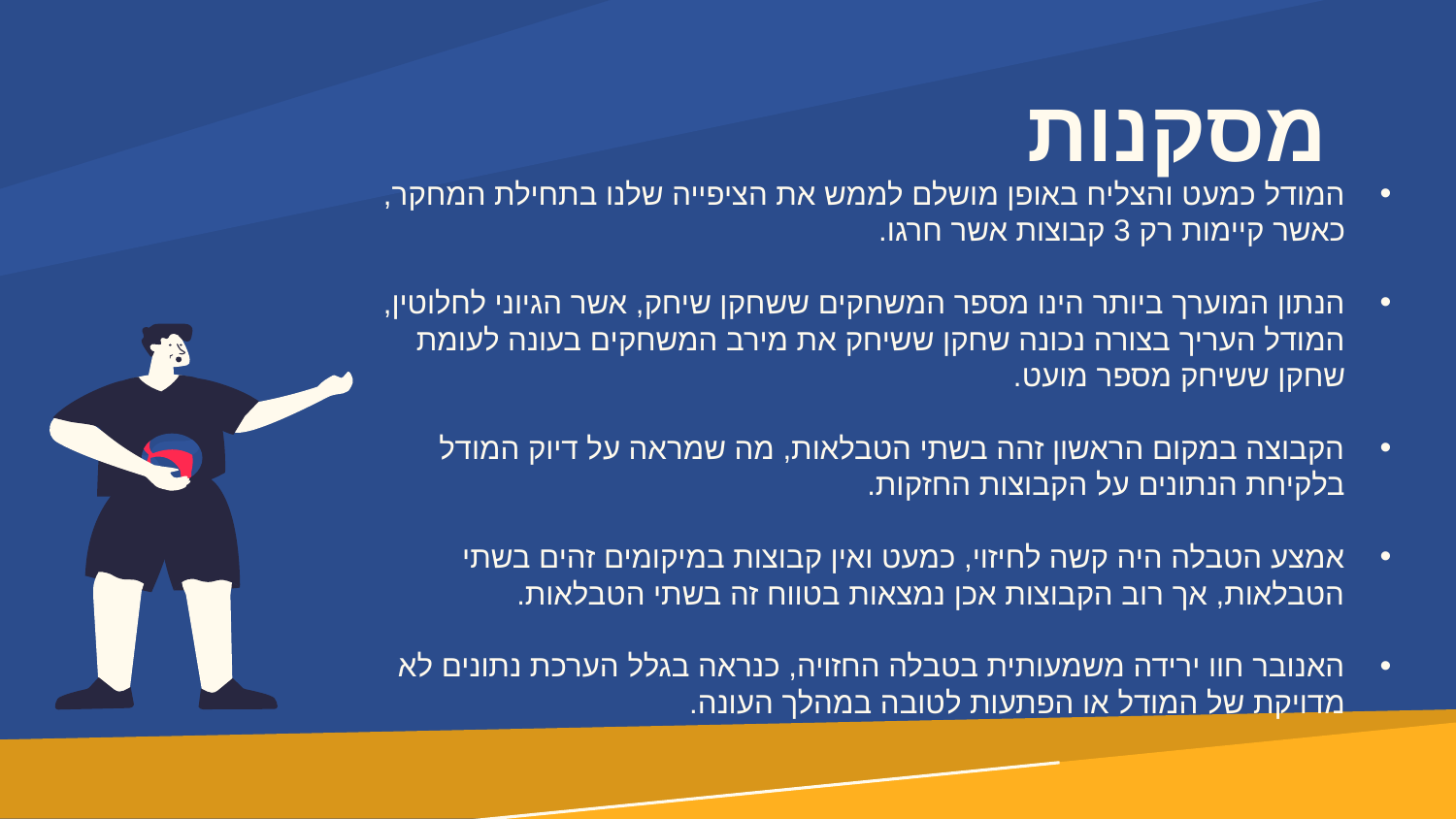

# מסקנות
המודל כמעט והצליח באופן מושלם לממש את הציפייה שלנו בתחילת המחקר, כאשר קיימות רק 3 קבוצות אשר חרגו.

הנתון המוערך ביותר הינו מספר המשחקים ששחקן שיחק, אשר הגיוני לחלוטין, המודל העריך בצורה נכונה שחקן ששיחק את מירב המשחקים בעונה לעומת שחקן ששיחק מספר מועט.

הקבוצה במקום הראשון זהה בשתי הטבלאות, מה שמראה על דיוק המודל בלקיחת הנתונים על הקבוצות החזקות.

אמצע הטבלה היה קשה לחיזוי, כמעט ואין קבוצות במיקומים זהים בשתי הטבלאות, אך רוב הקבוצות אכן נמצאות בטווח זה בשתי הטבלאות.

האנובר חוו ירידה משמעותית בטבלה החזויה, כנראה בגלל הערכת נתונים לא מדויקת של המודל או הפתעות לטובה במהלך העונה.